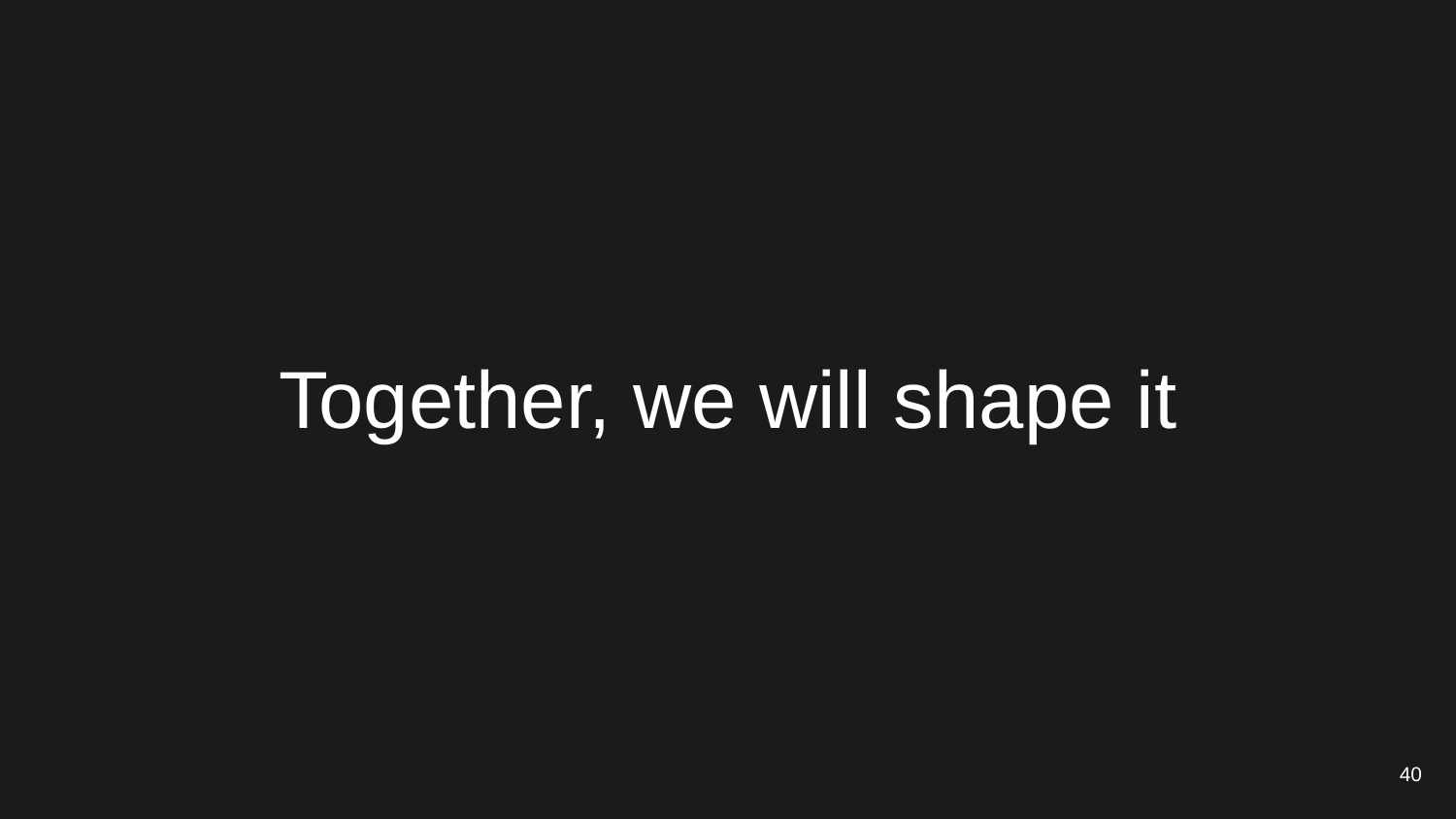

# Together, we will shape it
40